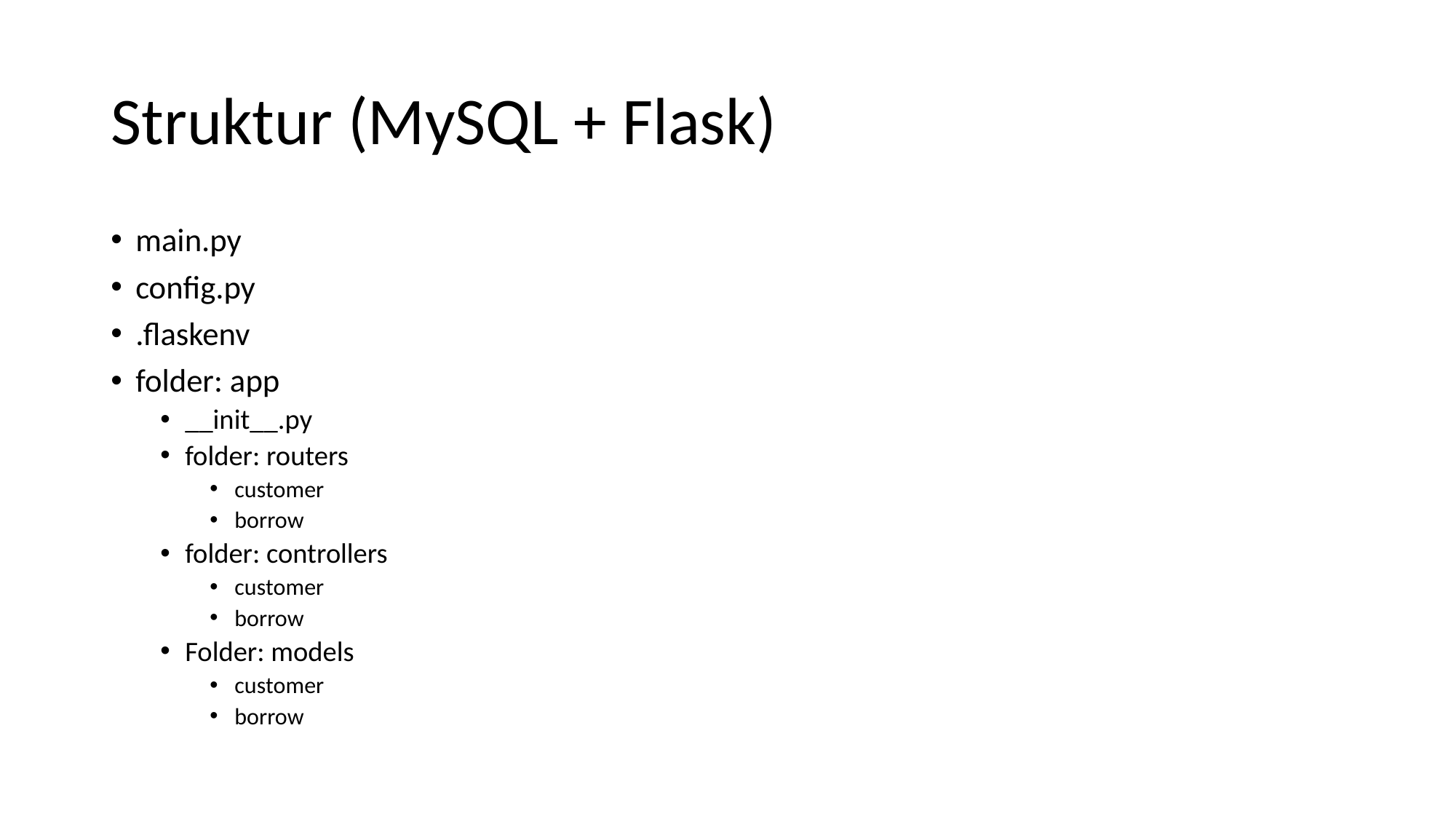

# Struktur (MySQL + Flask)
main.py
config.py
.flaskenv
folder: app
__init__.py
folder: routers
customer
borrow
folder: controllers
customer
borrow
Folder: models
customer
borrow